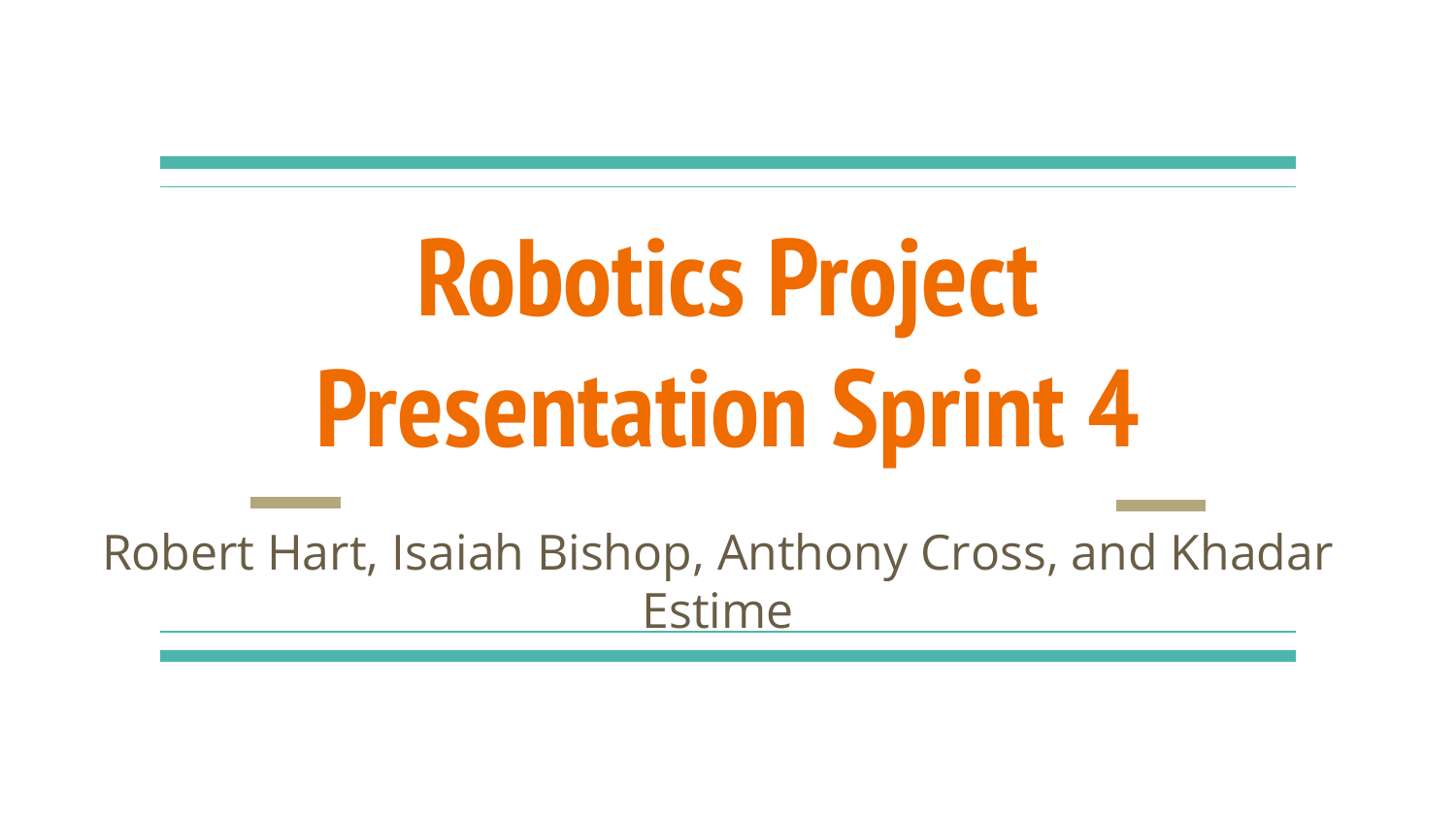

# Robotics Project Presentation Sprint 4
Robert Hart, Isaiah Bishop, Anthony Cross, and Khadar Estime